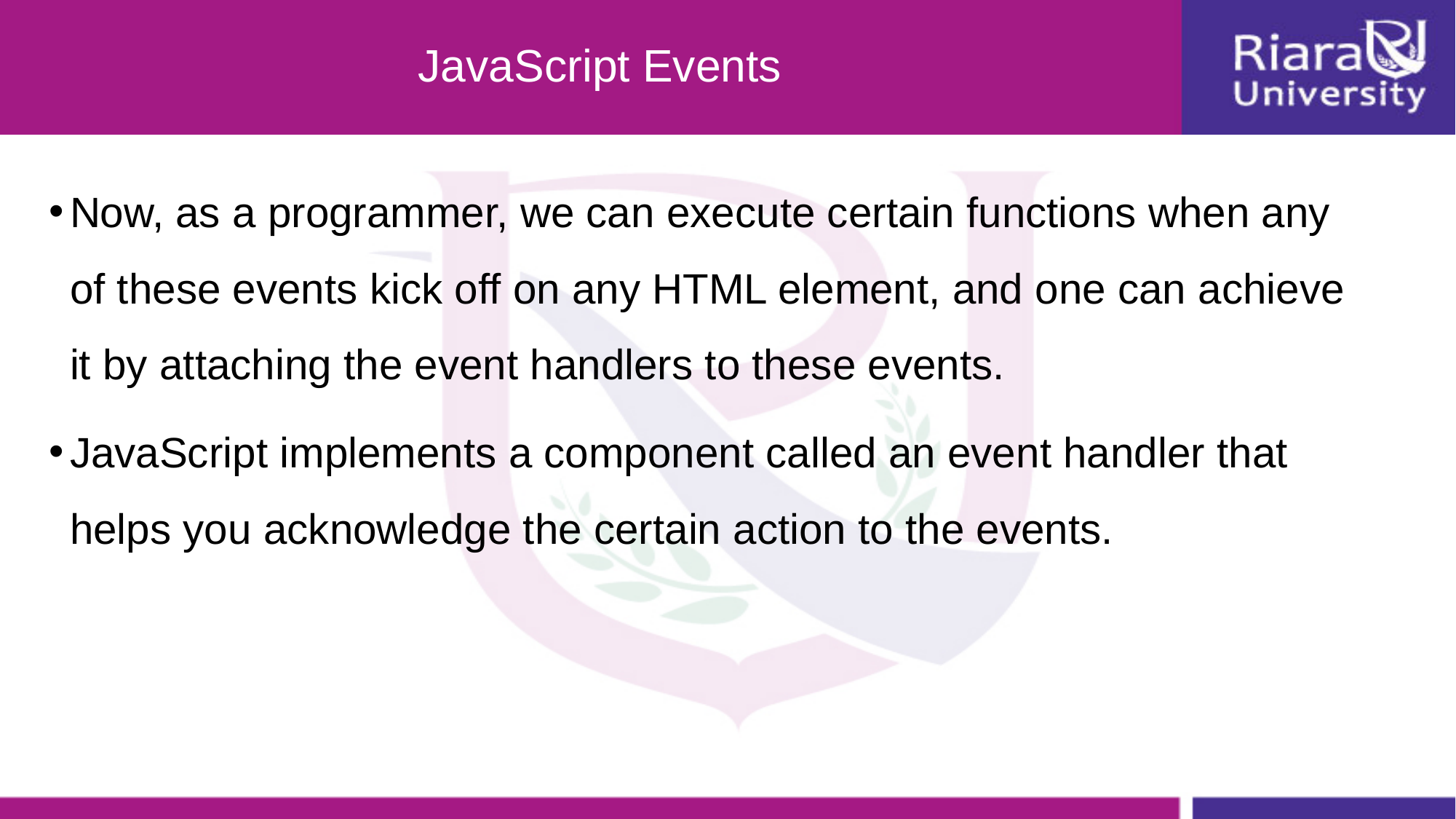

# JavaScript Events
Now, as a programmer, we can execute certain functions when any of these events kick off on any HTML element, and one can achieve it by attaching the event handlers to these events.
JavaScript implements a component called an event handler that helps you acknowledge the certain action to the events.